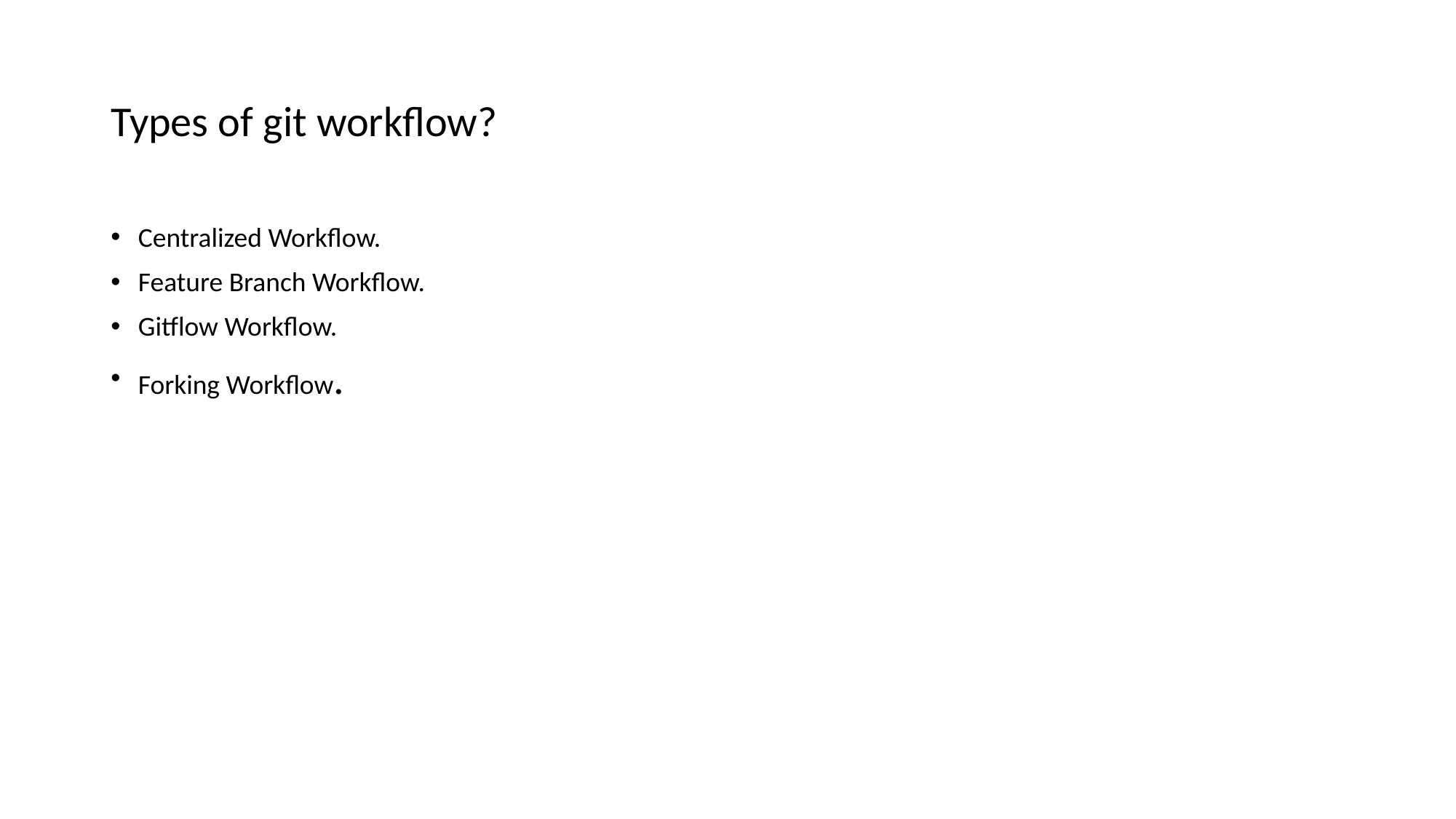

# Types of git workflow?
Centralized Workflow.
Feature Branch Workflow.
Gitflow Workflow.
Forking Workflow.